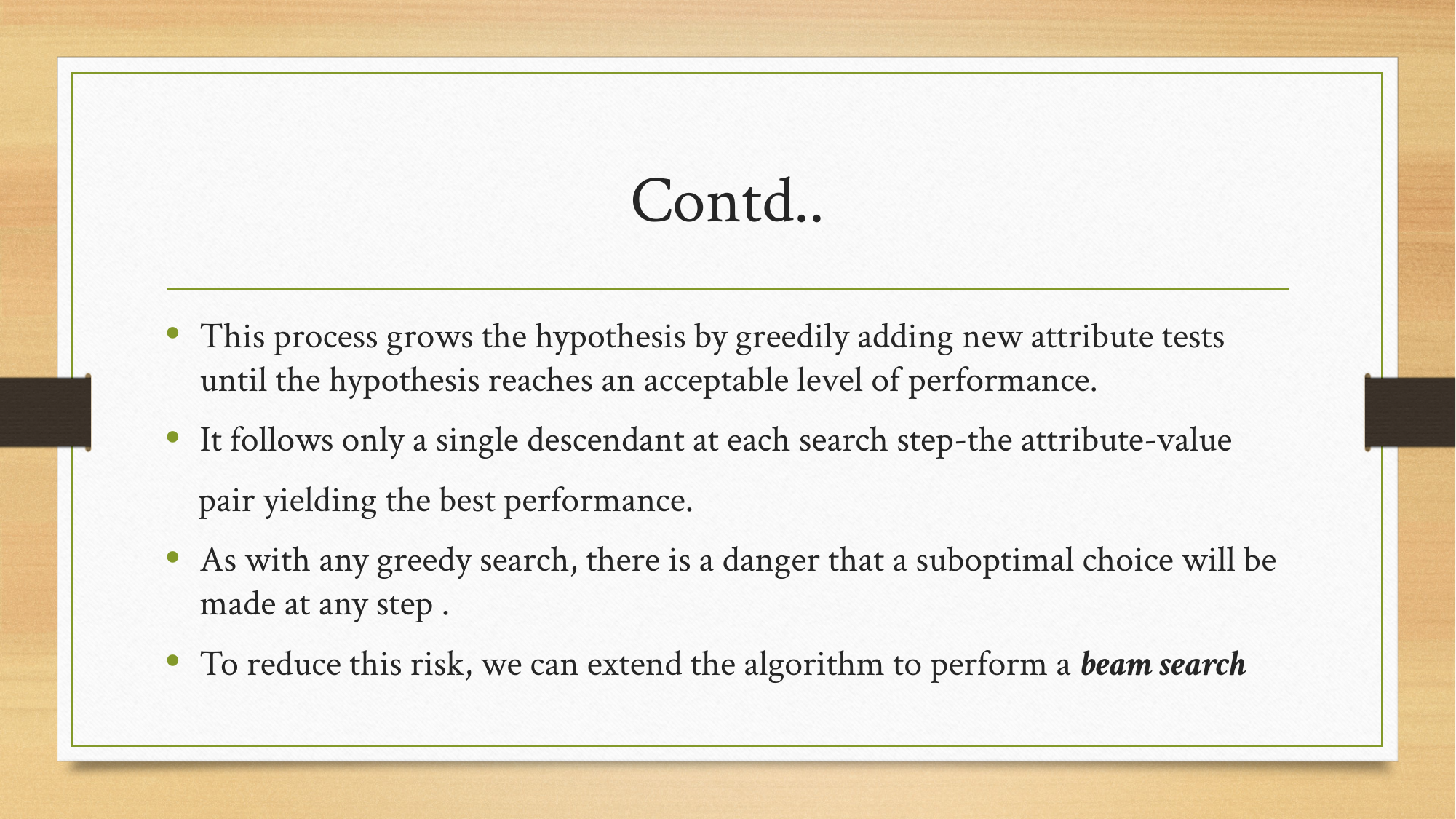

# Contd..
This process grows the hypothesis by greedily adding new attribute tests until the hypothesis reaches an acceptable level of performance.
It follows only a single descendant at each search step-the attribute-value
    pair yielding the best performance.
As with any greedy search, there is a danger that a suboptimal choice will be made at any step .
To reduce this risk, we can extend the algorithm to perform a beam search